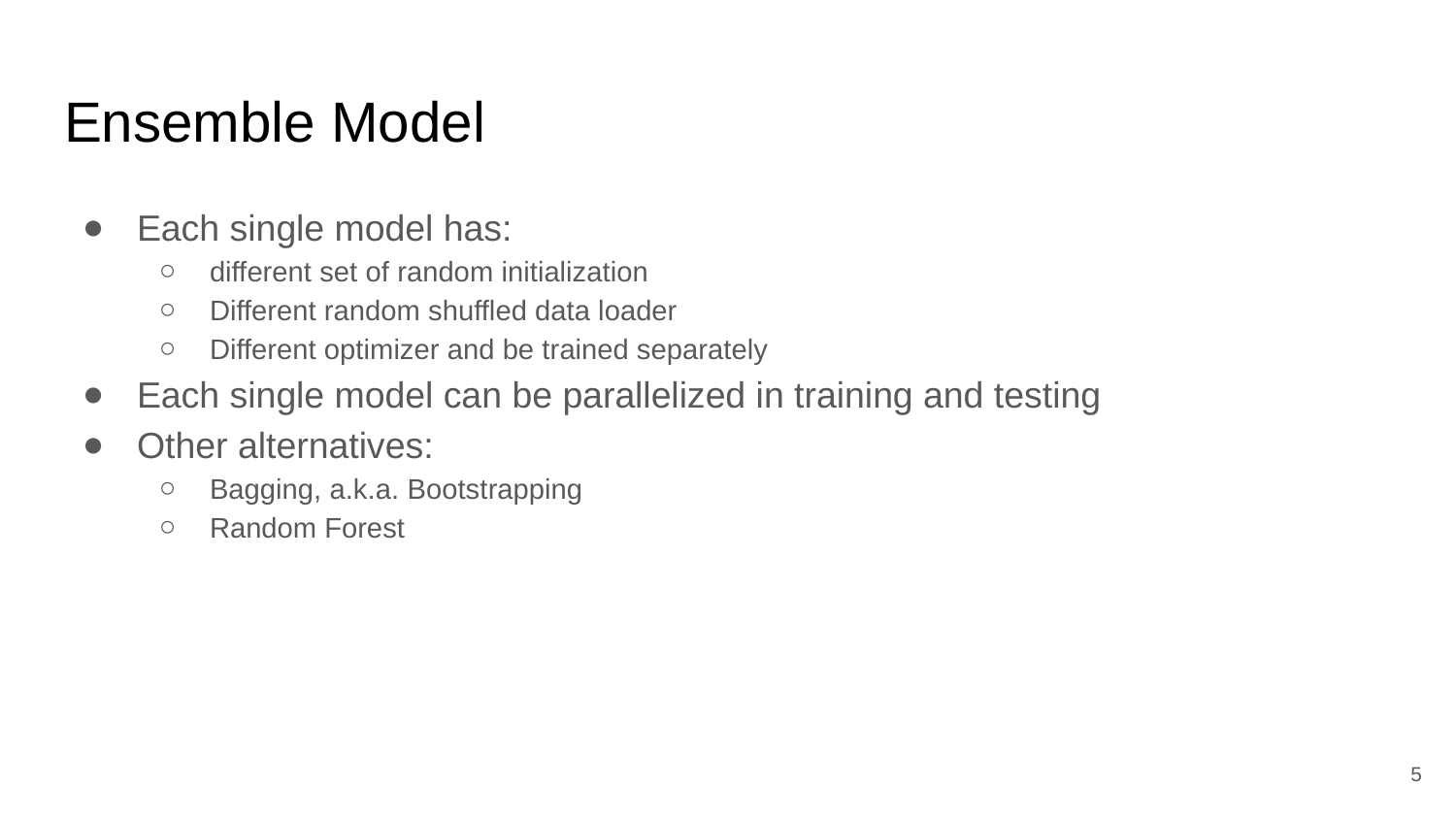

# Ensemble Model
Each single model has:
different set of random initialization
Different random shuffled data loader
Different optimizer and be trained separately
Each single model can be parallelized in training and testing
Other alternatives:
Bagging, a.k.a. Bootstrapping
Random Forest

5